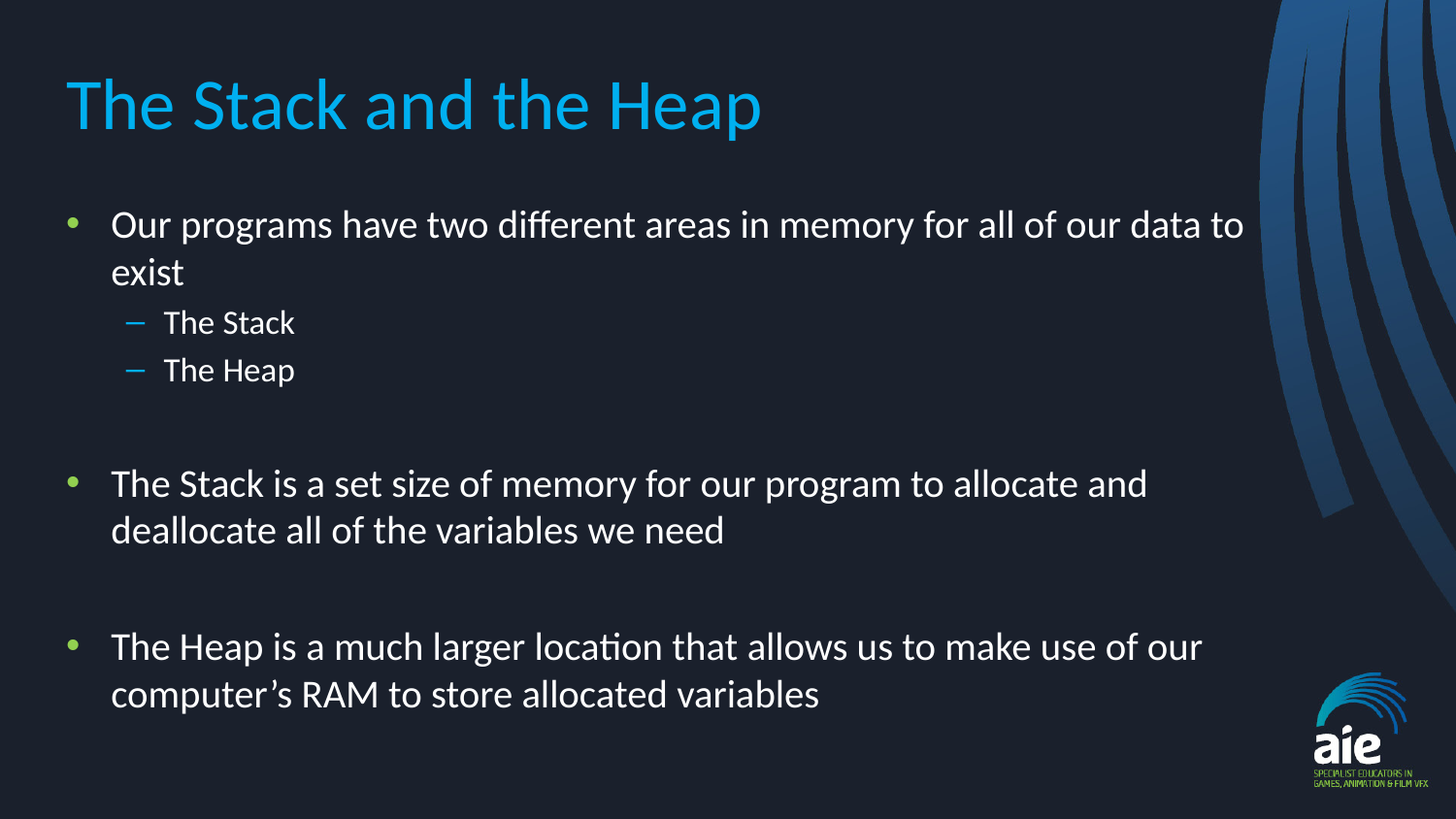

# The Stack and the Heap
Our programs have two different areas in memory for all of our data to exist
The Stack
The Heap

The Stack is a set size of memory for our program to allocate and deallocate all of the variables we need

The Heap is a much larger location that allows us to make use of our computer’s RAM to store allocated variables